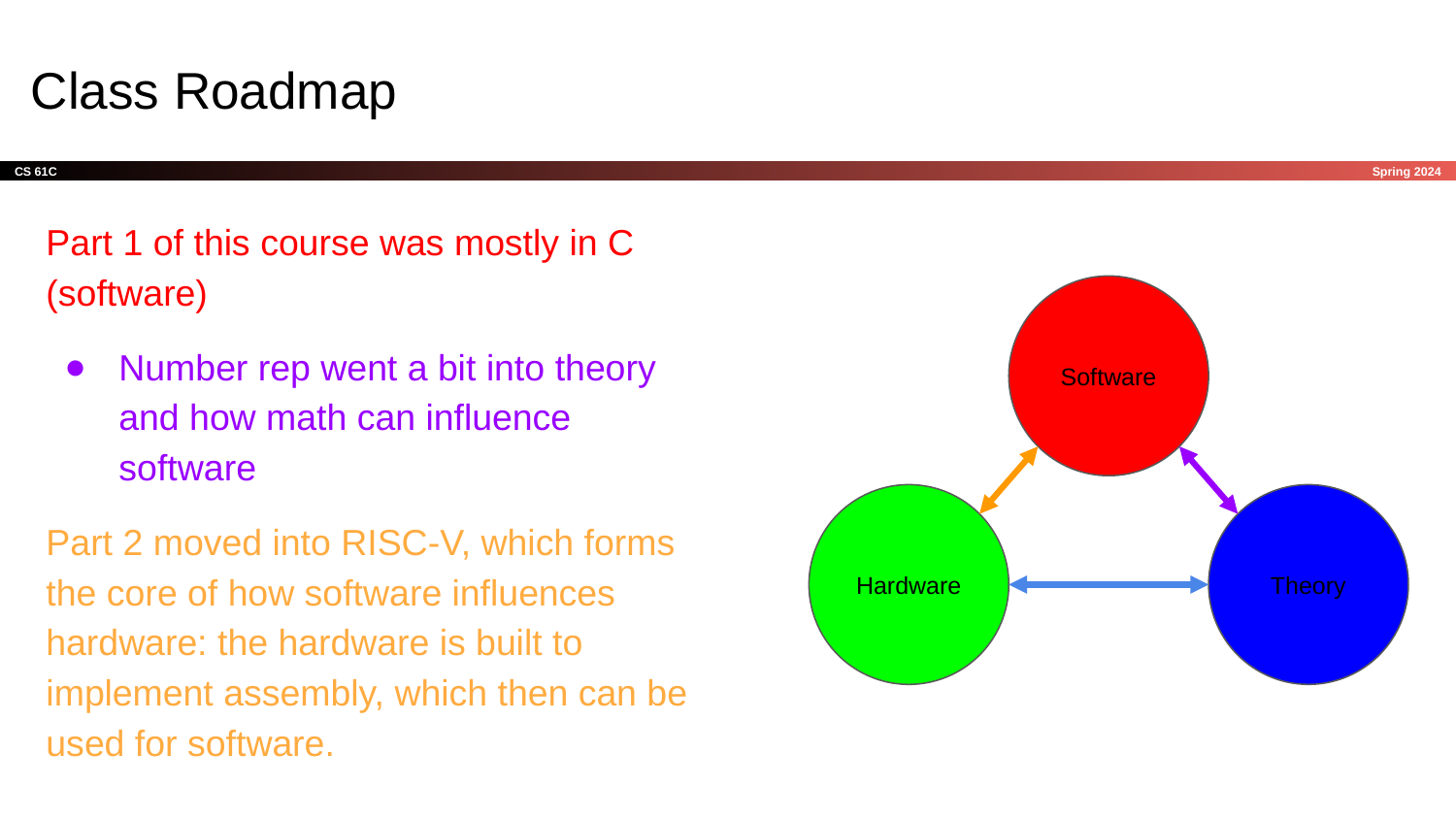

# Class Roadmap
Part 1 of this course was mostly in C (software)
Number rep went a bit into theory and how math can influence software
Part 2 moved into RISC-V, which forms the core of how software influences hardware: the hardware is built to implement assembly, which then can be used for software.
Software
Hardware
Theory